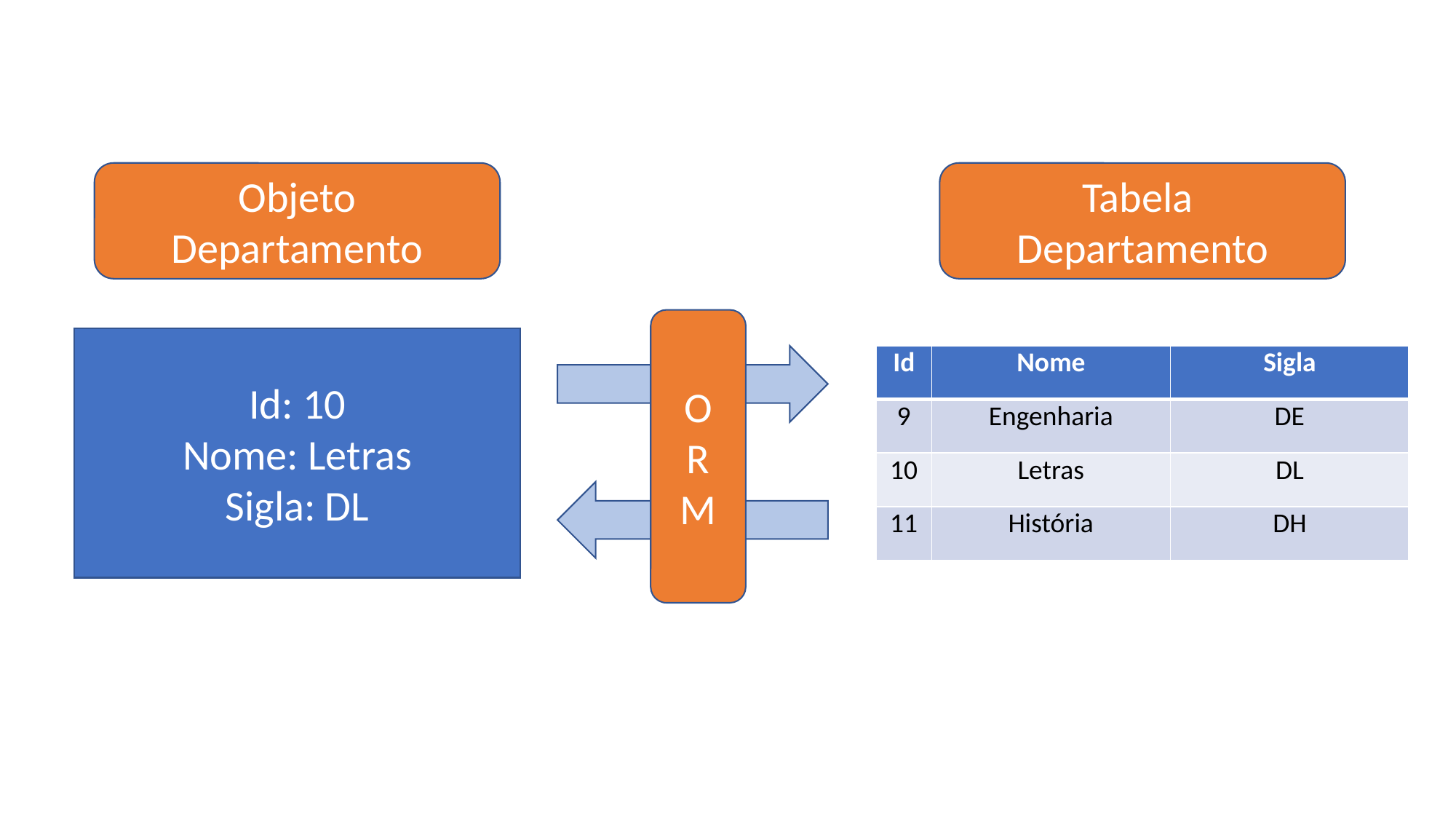

Objeto Departamento
Tabela
Departamento
O
R
M
Id: 10
Nome: Letras
Sigla: DL

| Id | Nome | Sigla |
| --- | --- | --- |
| 9 | Engenharia | DE |
| 10 | Letras | DL |
| 11 | História | DH |